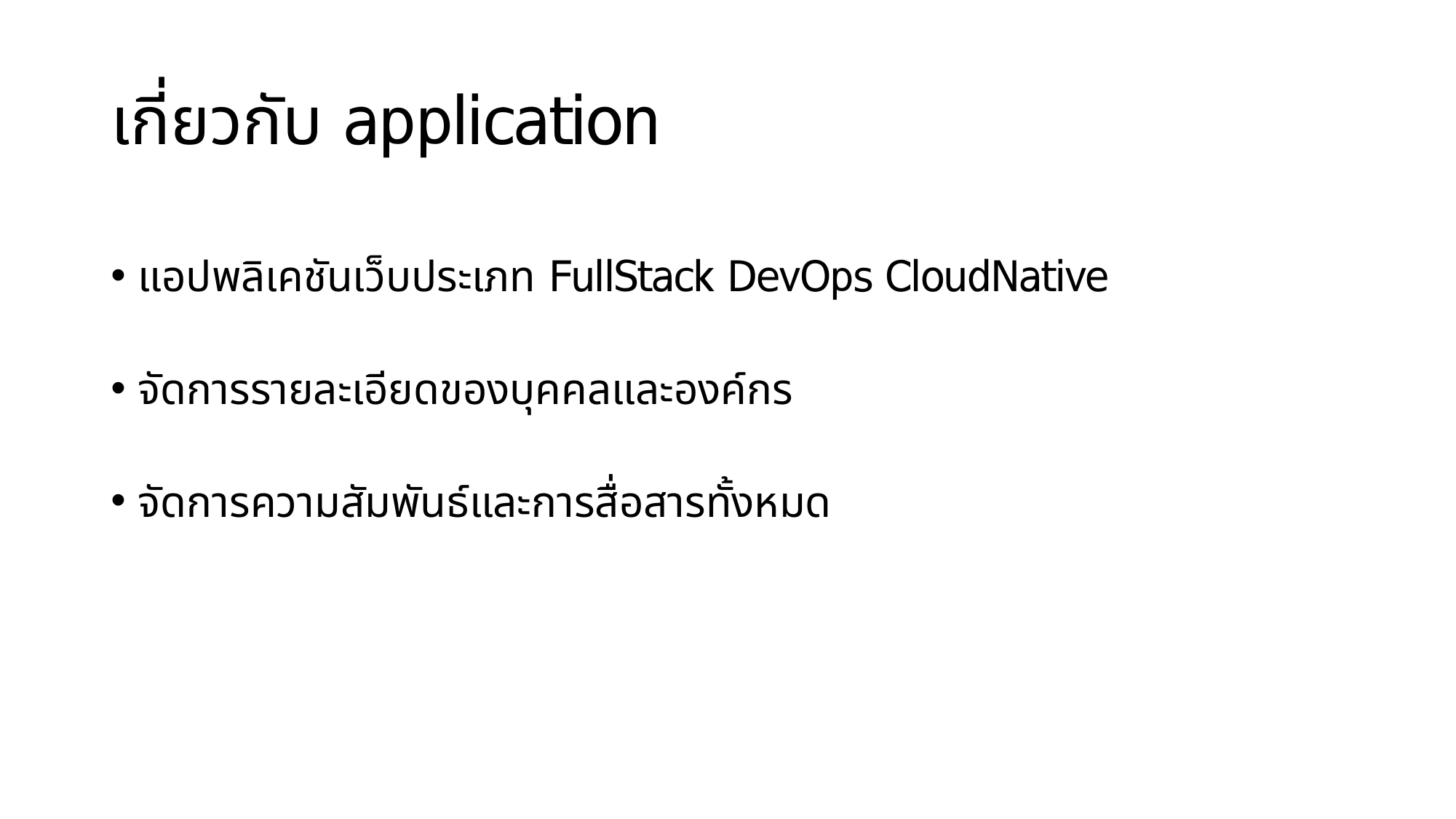

# เกี่ยวกับ application
แอปพลิเคชันเว็บประเภท FullStack DevOps CloudNative
จัดการรายละเอียดของบุคคลและองค์กร
จัดการความสัมพันธ์และการสื่อสารทั้งหมด